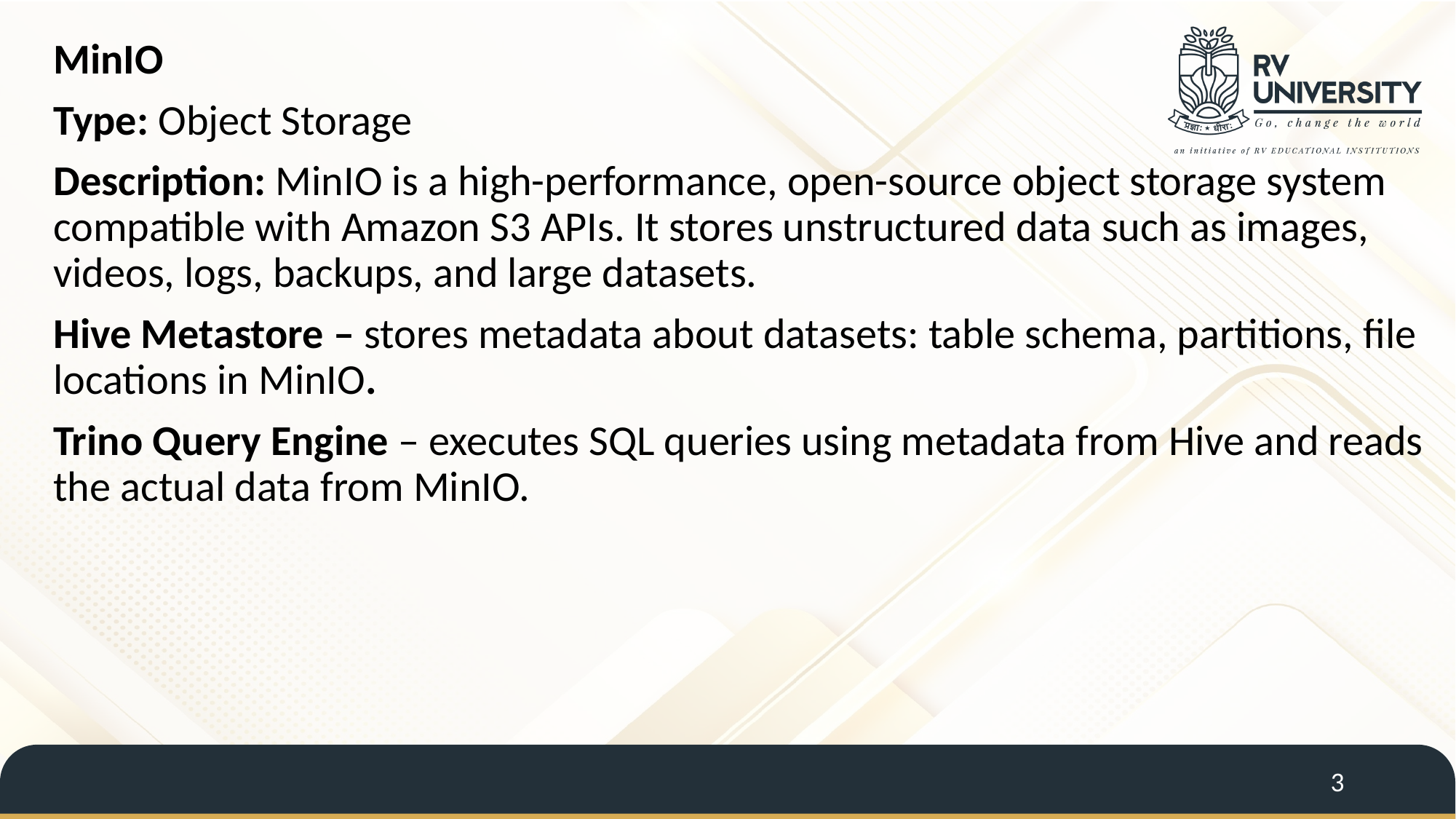

MinIO
Type: Object Storage
Description: MinIO is a high-performance, open-source object storage system compatible with Amazon S3 APIs. It stores unstructured data such as images, videos, logs, backups, and large datasets.
Hive Metastore – stores metadata about datasets: table schema, partitions, file locations in MinIO.
Trino Query Engine – executes SQL queries using metadata from Hive and reads the actual data from MinIO.

3